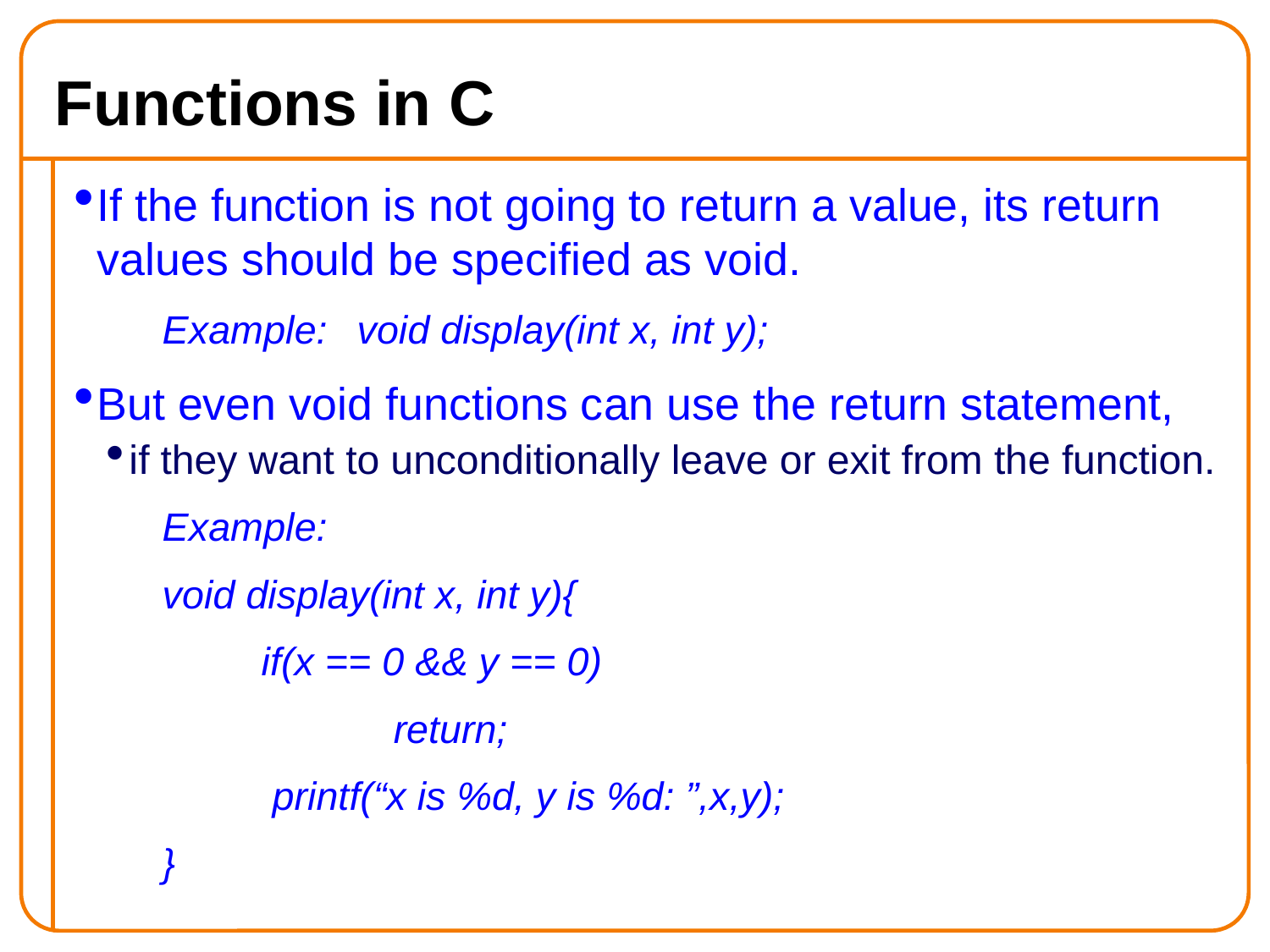

Functions in C
If the function is not going to return a value, its return values should be specified as void.
	Example:	  void display(int x, int y);
But even void functions can use the return statement,
if they want to unconditionally leave or exit from the function.
	Example:
		void display(int x, int y){
		         if(x == 0 && y == 0)
						                     return;
		          printf(“x is %d, y is %d: ”,x,y);
		}